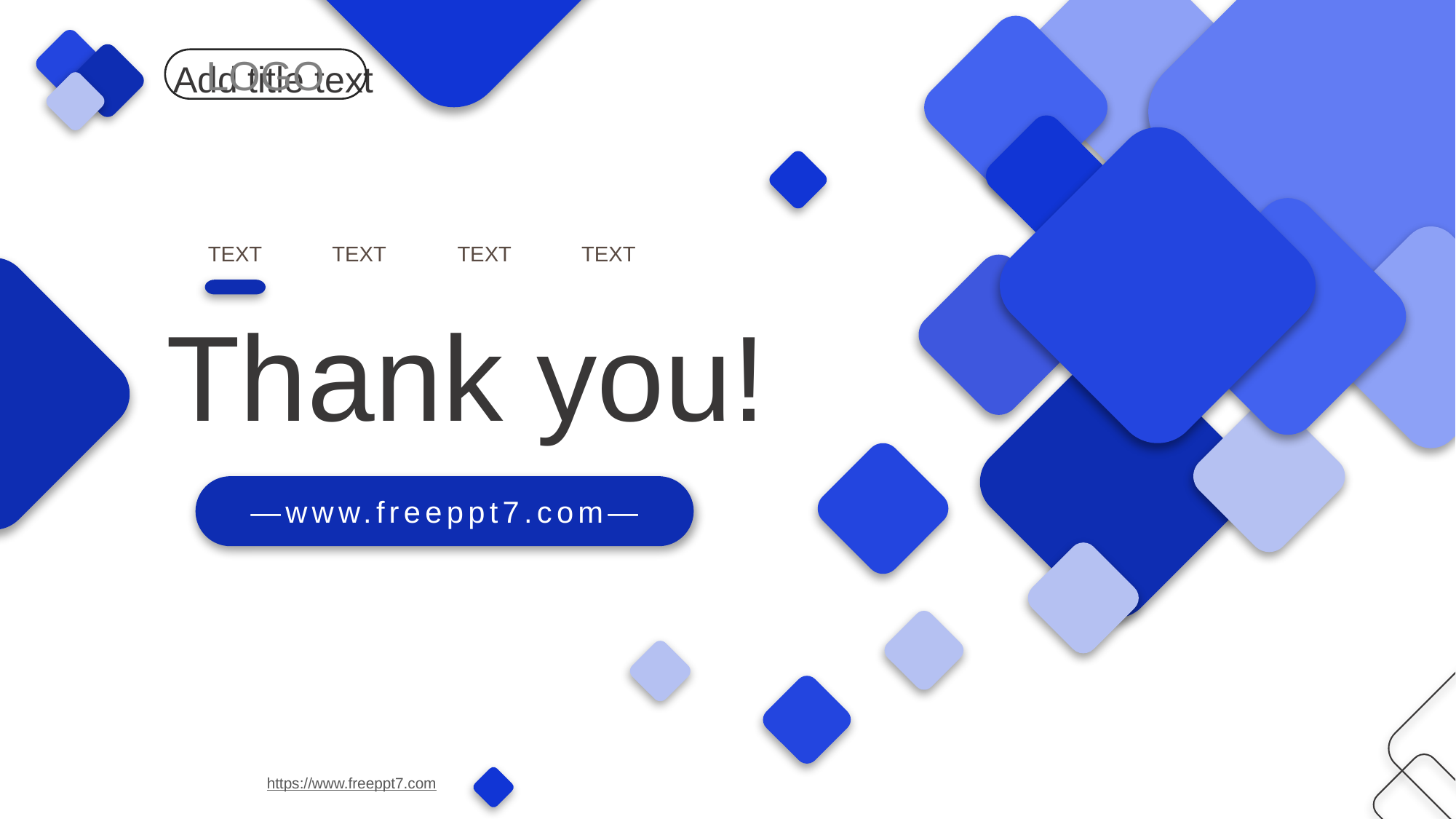

LOGO

TEXT
TEXT
TEXT
TEXT

Thank you!

—www.freeppt7.com—

https://www.freeppt7.com